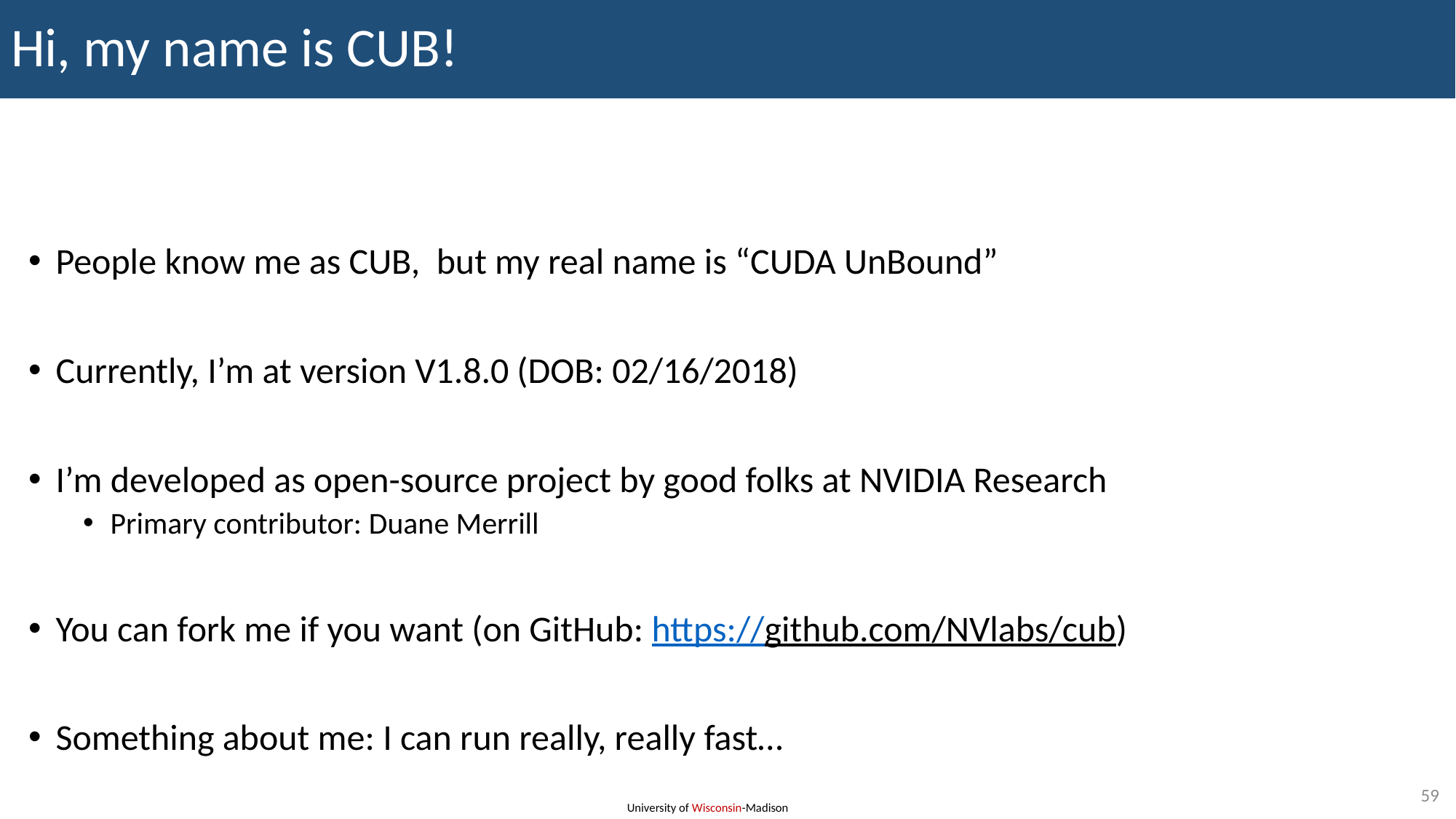

# Hi, my name is CUB!

People know me as CUB,  but my real name is “CUDA UnBound”

Currently, I’m at version V1.8.0 (DOB: 02/16/2018)

I’m developed as open-source project by good folks at NVIDIA Research
Primary contributor: Duane Merrill

You can fork me if you want (on GitHub: https://github.com/NVlabs/cub)

Something about me: I can run really, really fast…
59